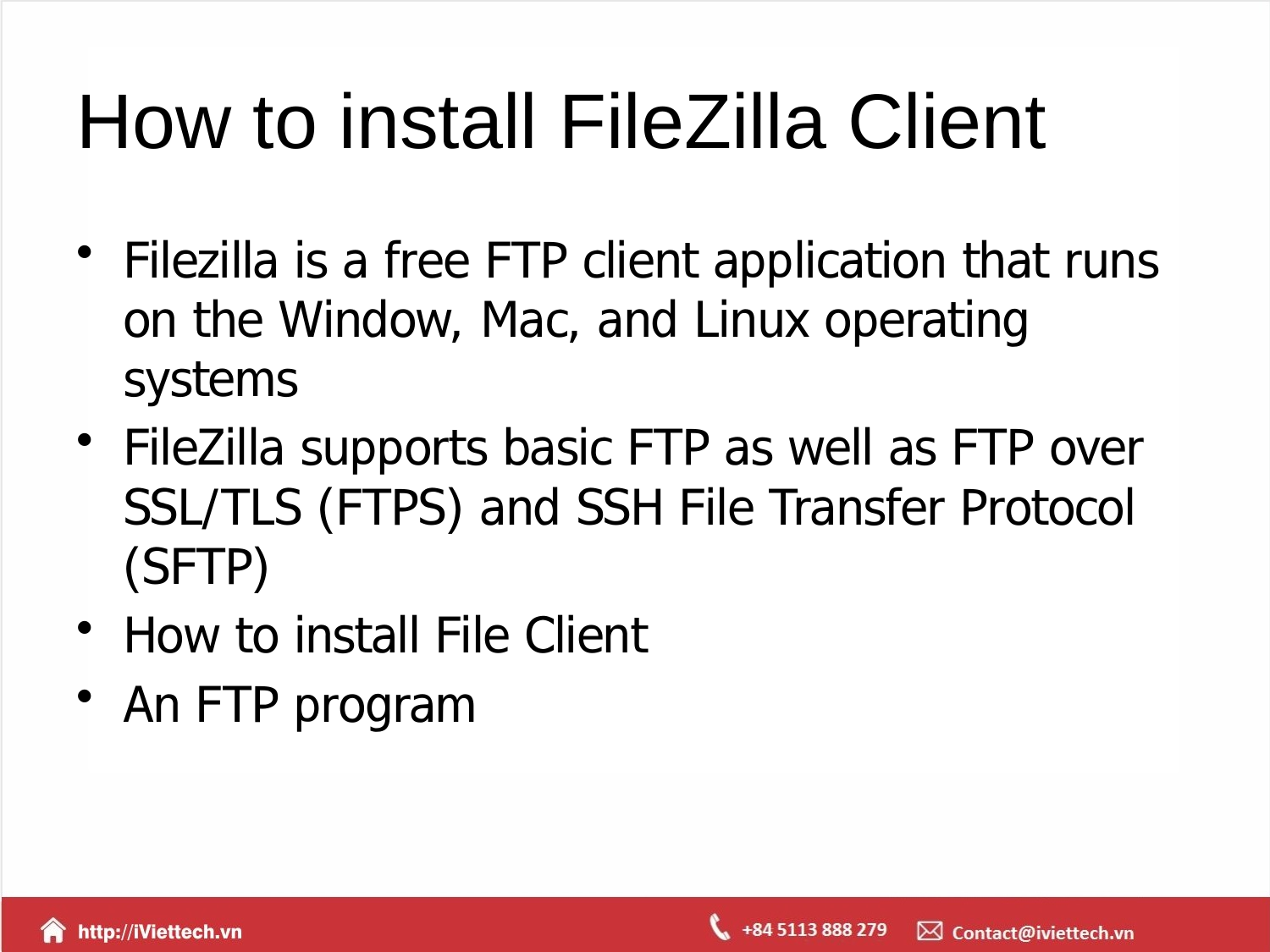

# How to install FileZilla Client
Filezilla is a free FTP client application that runs on the Window, Mac, and Linux operating systems
FileZilla supports basic FTP as well as FTP over SSL/TLS (FTPS) and SSH File Transfer Protocol (SFTP)
How to install File Client
An FTP program